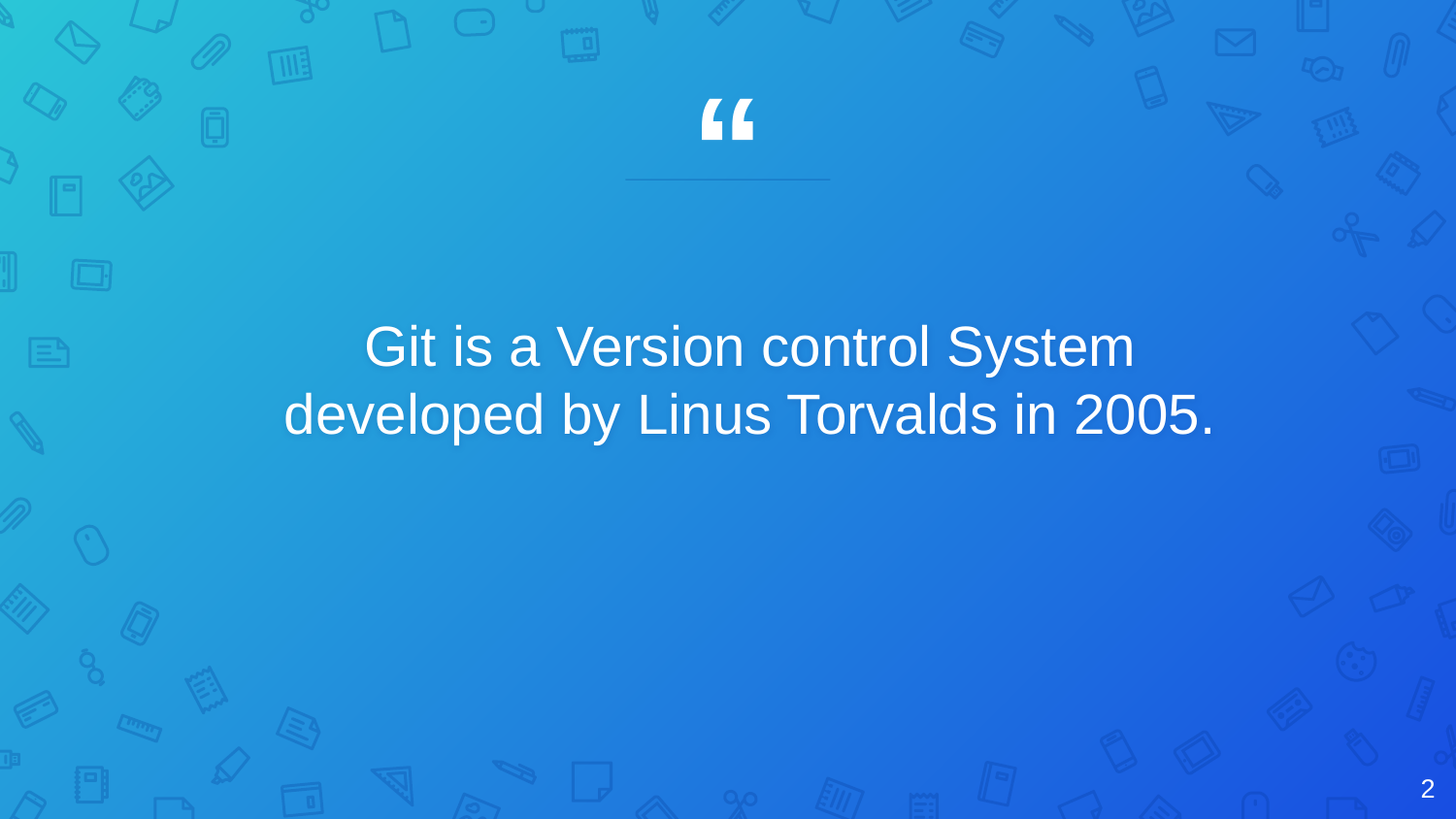

Git is a Version control System developed by Linus Torvalds in 2005.
2